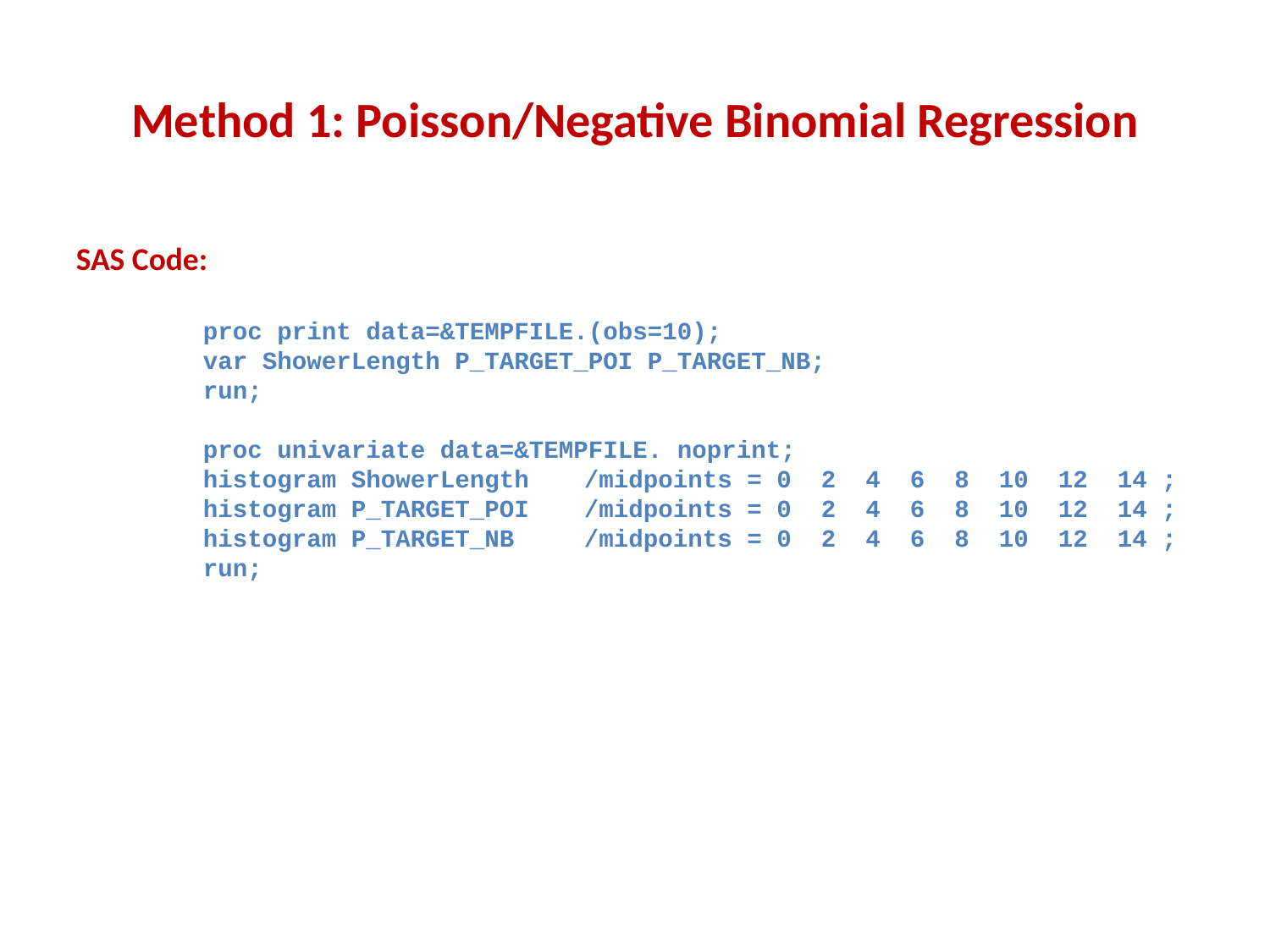

# Method 1: Poisson/Negative Binomial Regression
SAS Code:

proc print data=&TEMPFILE.(obs=10);
var ShowerLength P_TARGET_POI P_TARGET_NB;
run;

proc univariate data=&TEMPFILE. noprint;
histogram ShowerLength 	/midpoints = 0  2  4  6  8  10  12  14 ;
histogram P_TARGET_POI 	/midpoints = 0  2  4  6  8  10  12  14 ;
histogram P_TARGET_NB 	/midpoints = 0  2  4  6  8  10  12  14 ;
run;